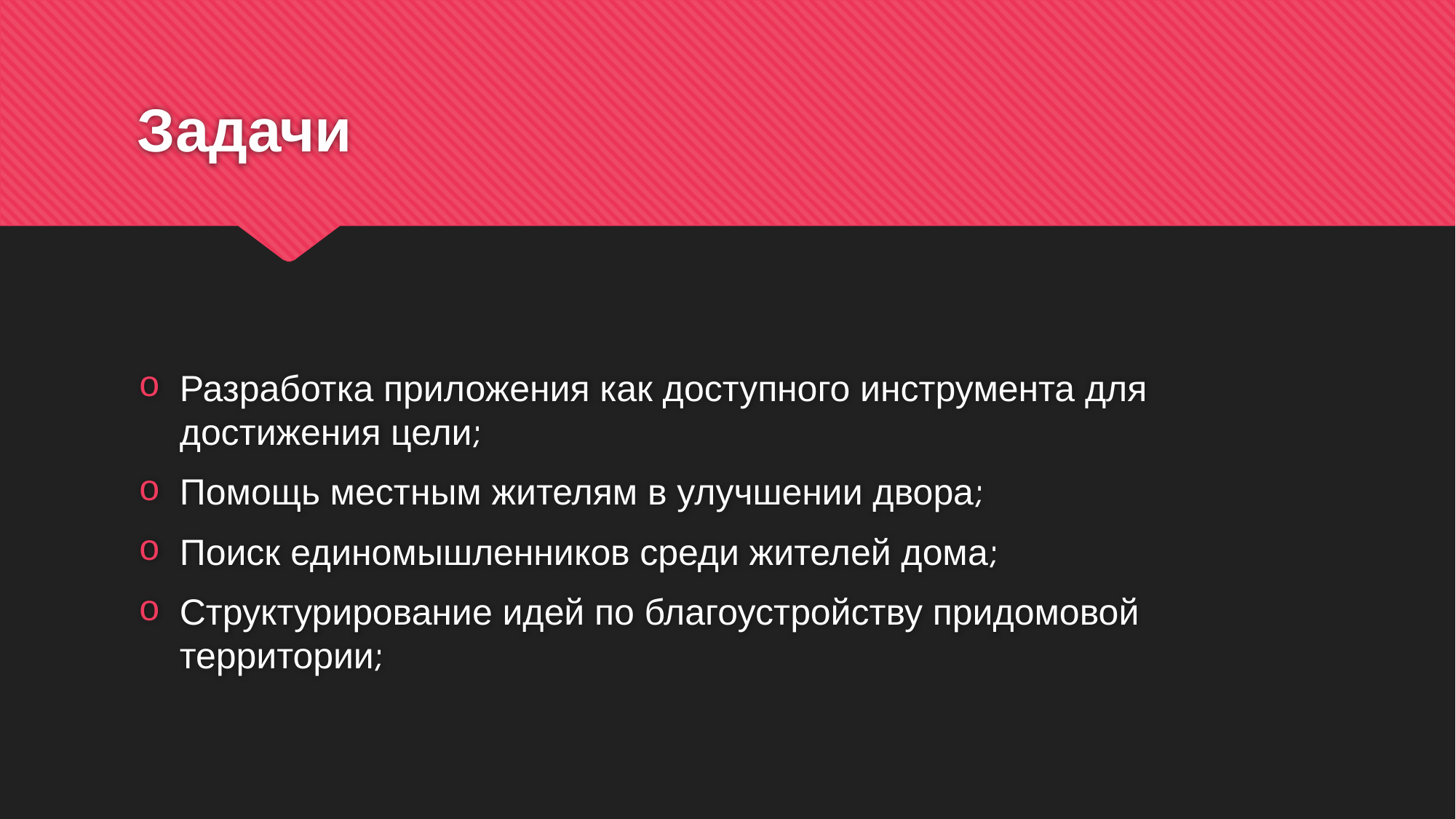

# Задачи
Разработка приложения как доступного инструмента для достижения цели;
Помощь местным жителям в улучшении двора;
Поиск единомышленников среди жителей дома;
Структурирование идей по благоустройству придомовой территории;